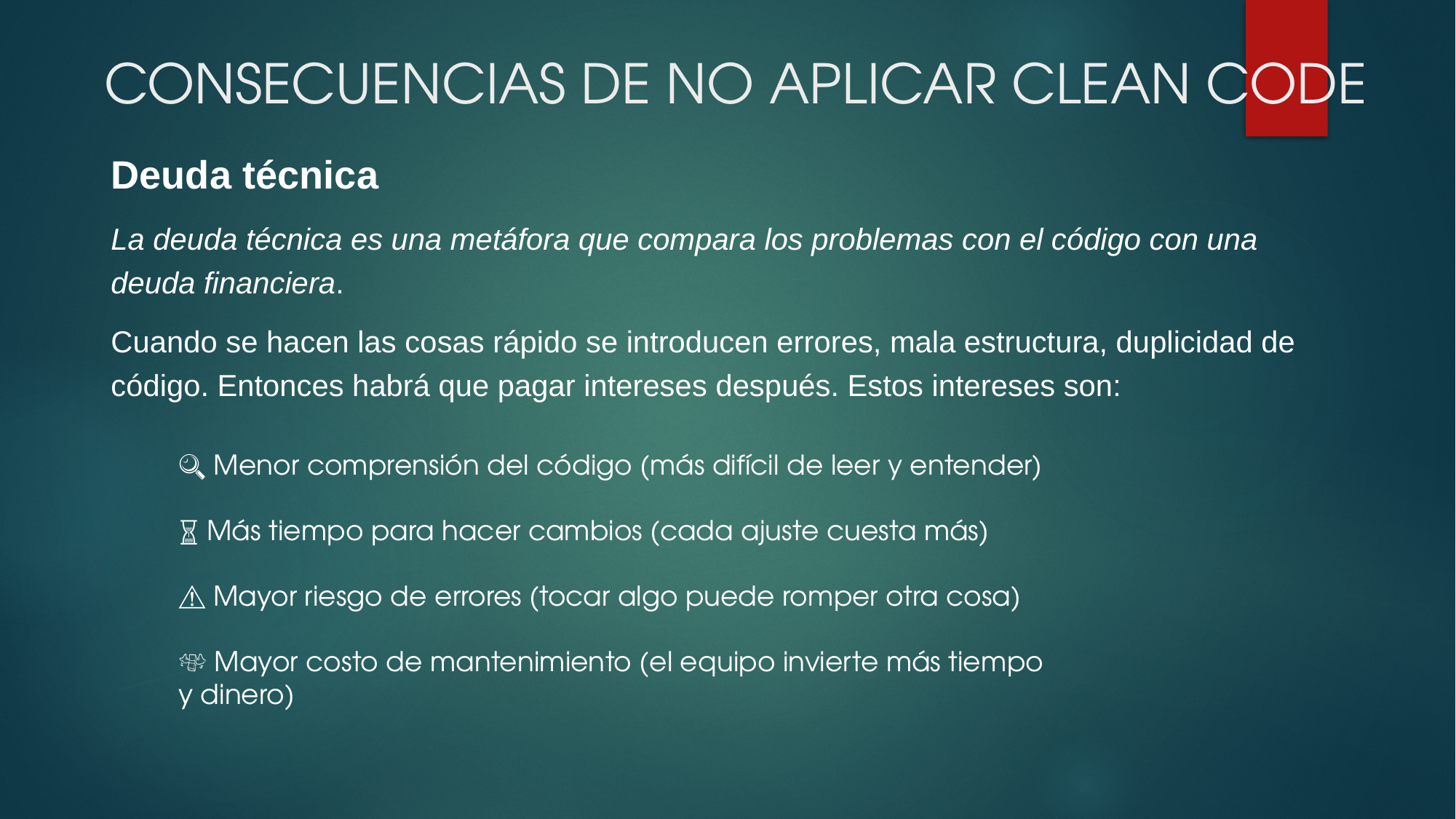

# CONSECUENCIAS DE NO APLICAR CLEAN CODE
Deuda técnica
La deuda técnica es una metáfora que compara los problemas con el código con una deuda financiera.
Cuando se hacen las cosas rápido se introducen errores, mala estructura, duplicidad de código. Entonces habrá que pagar intereses después. Estos intereses son:

🔍 Menor comprensión del código (más difícil de leer y entender)

⏳ Más tiempo para hacer cambios (cada ajuste cuesta más)

⚠️ Mayor riesgo de errores (tocar algo puede romper otra cosa)

💸 Mayor costo de mantenimiento (el equipo invierte más tiempo y dinero)